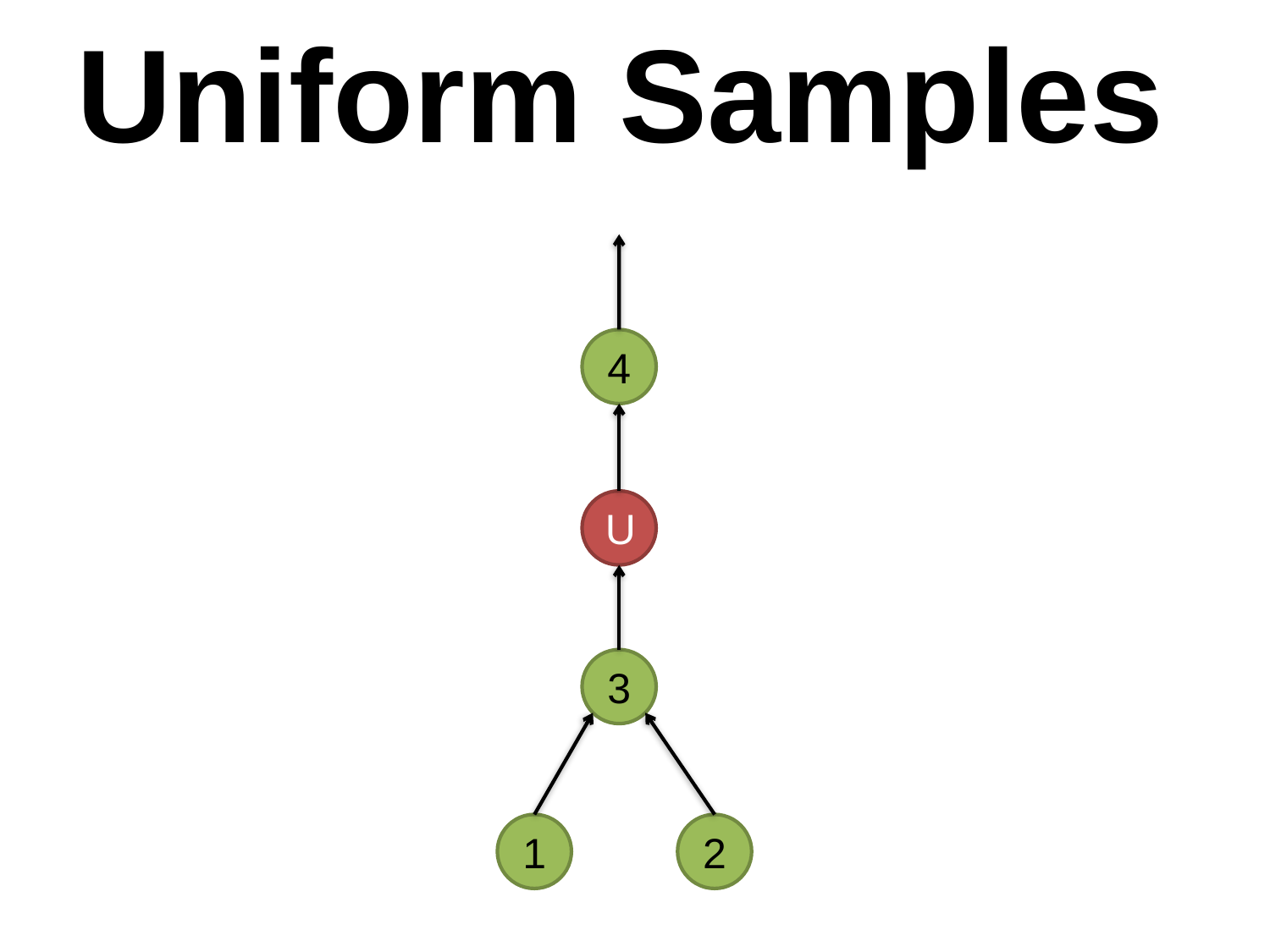

# Uniform Samples
4
U
3
1
2